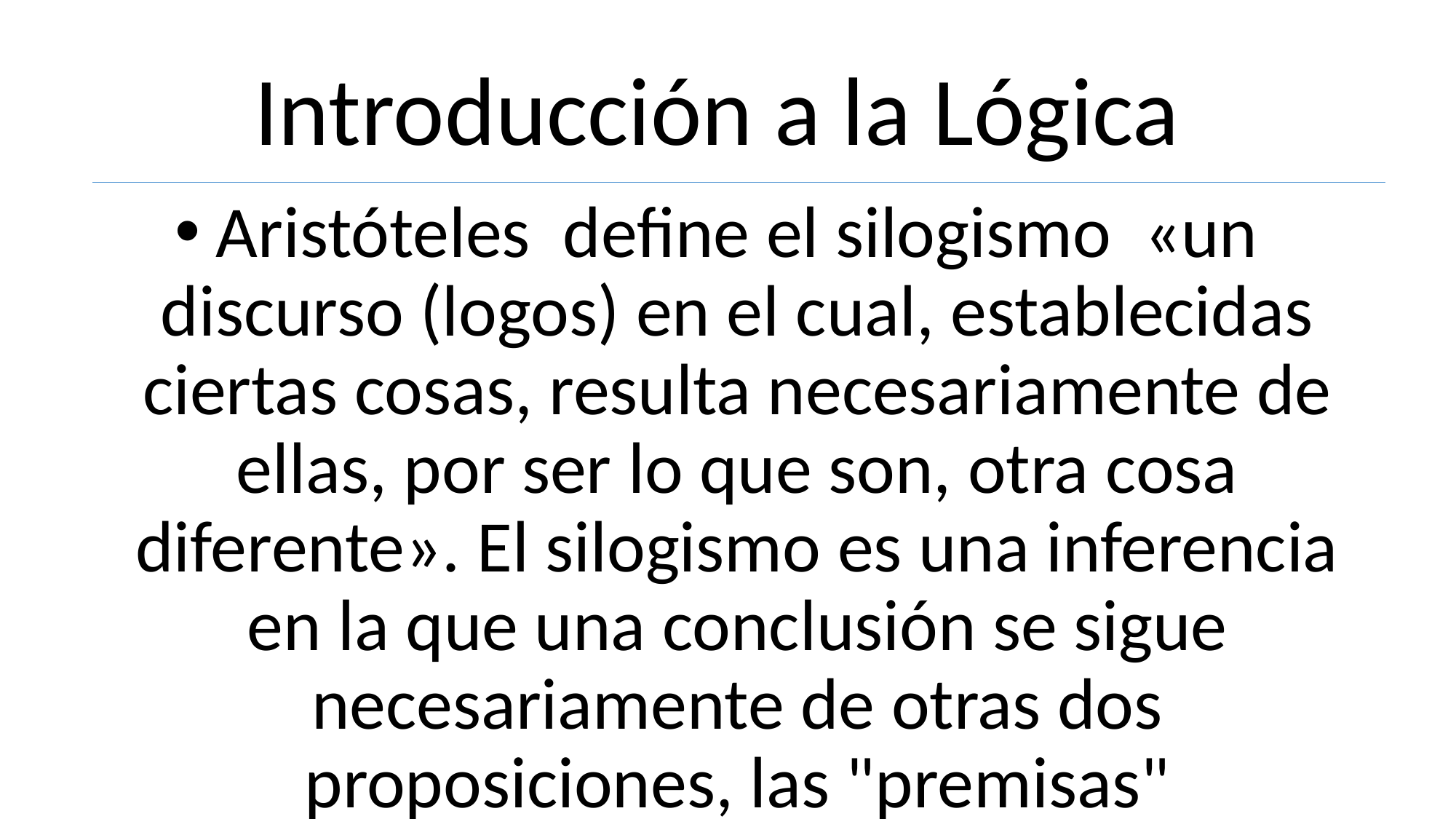

# Introducción a la Lógica
Aristóteles  define el silogismo  «un discurso (logos) en el cual, establecidas ciertas cosas, resulta necesariamente de ellas, por ser lo que son, otra cosa diferente». El silogismo es una inferencia en la que una conclusión se sigue necesariamente de otras dos proposiciones, las "premisas"